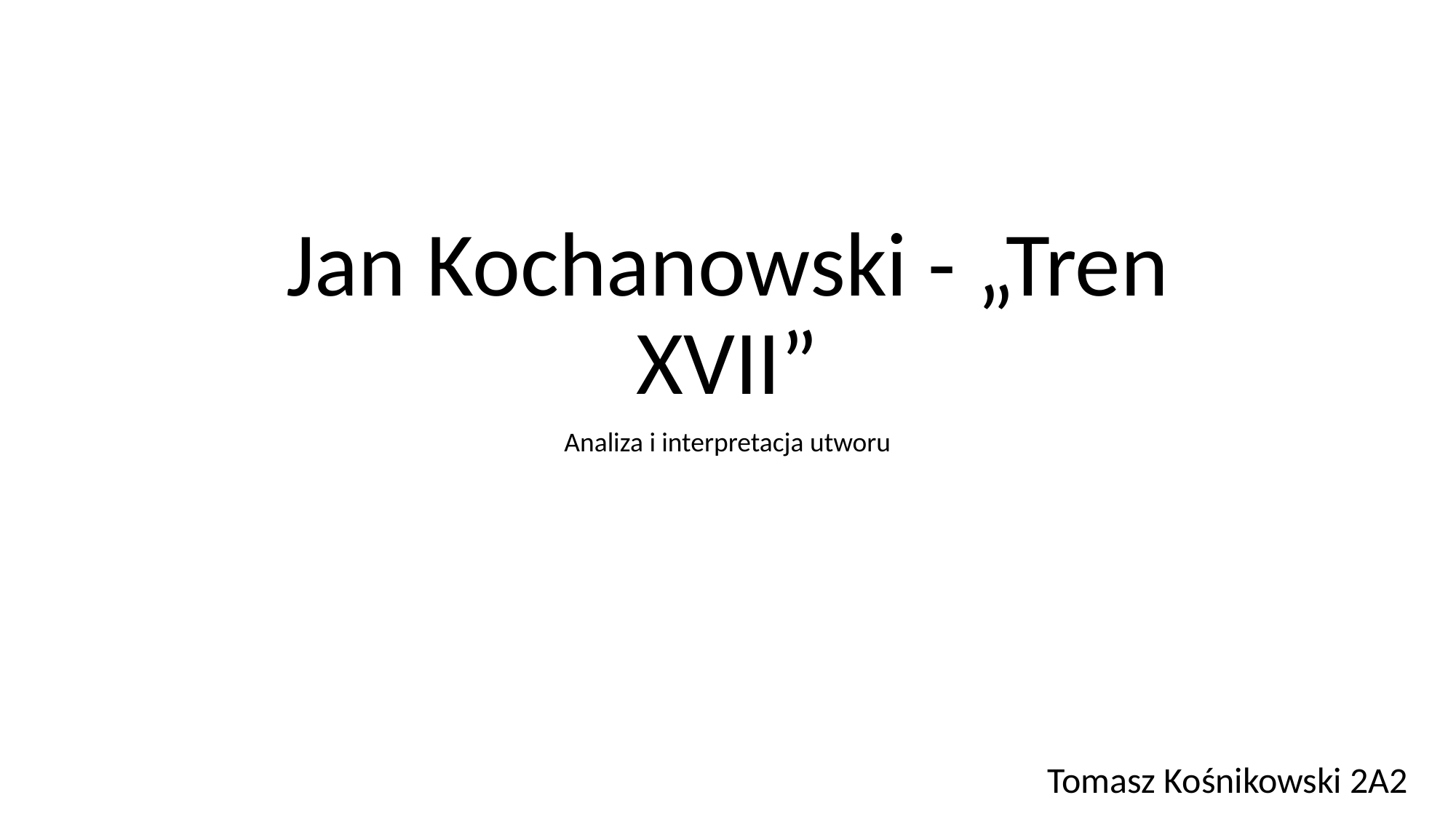

# Jan Kochanowski - „Tren XVII”
Analiza i interpretacja utworu
Tomasz Kośnikowski 2A2